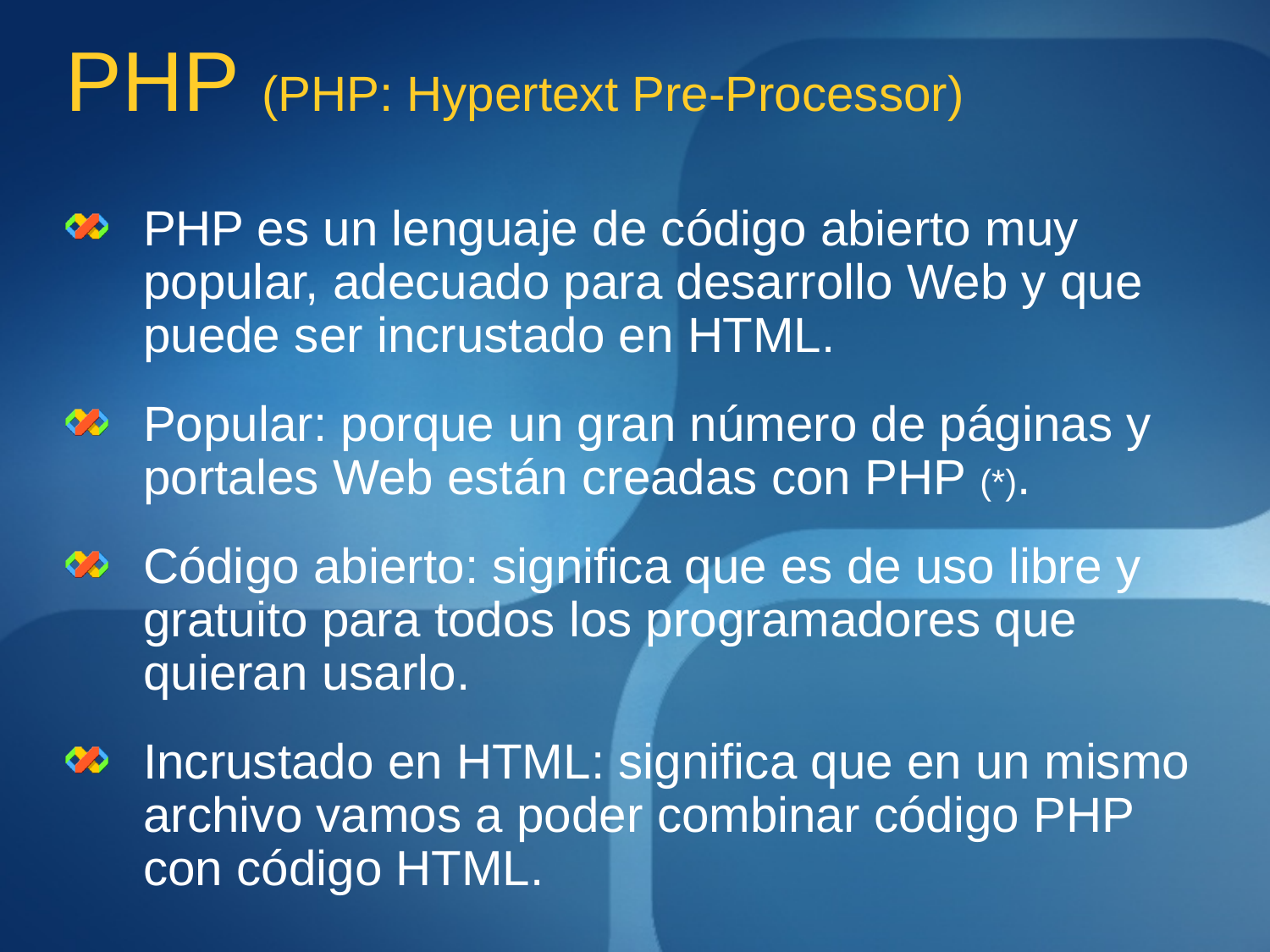

# PHP (PHP: Hypertext Pre-Processor)
PHP es un lenguaje de código abierto muy popular, adecuado para desarrollo Web y que puede ser incrustado en HTML.

Popular: porque un gran número de páginas y portales Web están creadas con PHP (*).

Código abierto: significa que es de uso libre y gratuito para todos los programadores que quieran usarlo.

Incrustado en HTML: significa que en un mismo archivo vamos a poder combinar código PHP con código HTML.